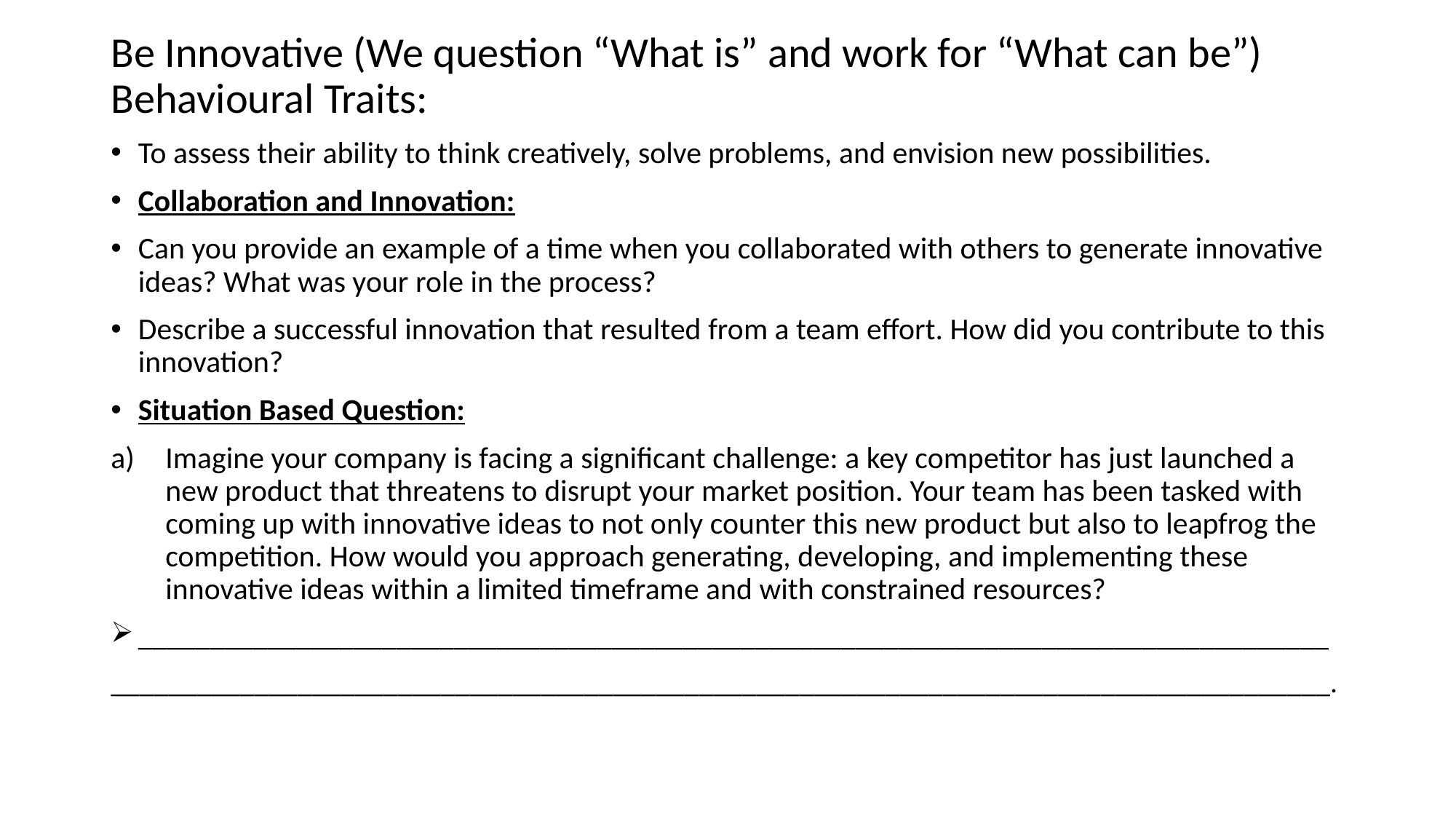

# Be Innovative (We question “What is” and work for “What can be”) Behavioural Traits:
To assess their ability to think creatively, solve problems, and envision new possibilities.
Collaboration and Innovation:
Can you provide an example of a time when you collaborated with others to generate innovative ideas? What was your role in the process?
Describe a successful innovation that resulted from a team effort. How did you contribute to this innovation?
Situation Based Question:
Imagine your company is facing a significant challenge: a key competitor has just launched a new product that threatens to disrupt your market position. Your team has been tasked with coming up with innovative ideas to not only counter this new product but also to leapfrog the competition. How would you approach generating, developing, and implementing these innovative ideas within a limited timeframe and with constrained resources?
___________________________________________________________________________________
_____________________________________________________________________________________.